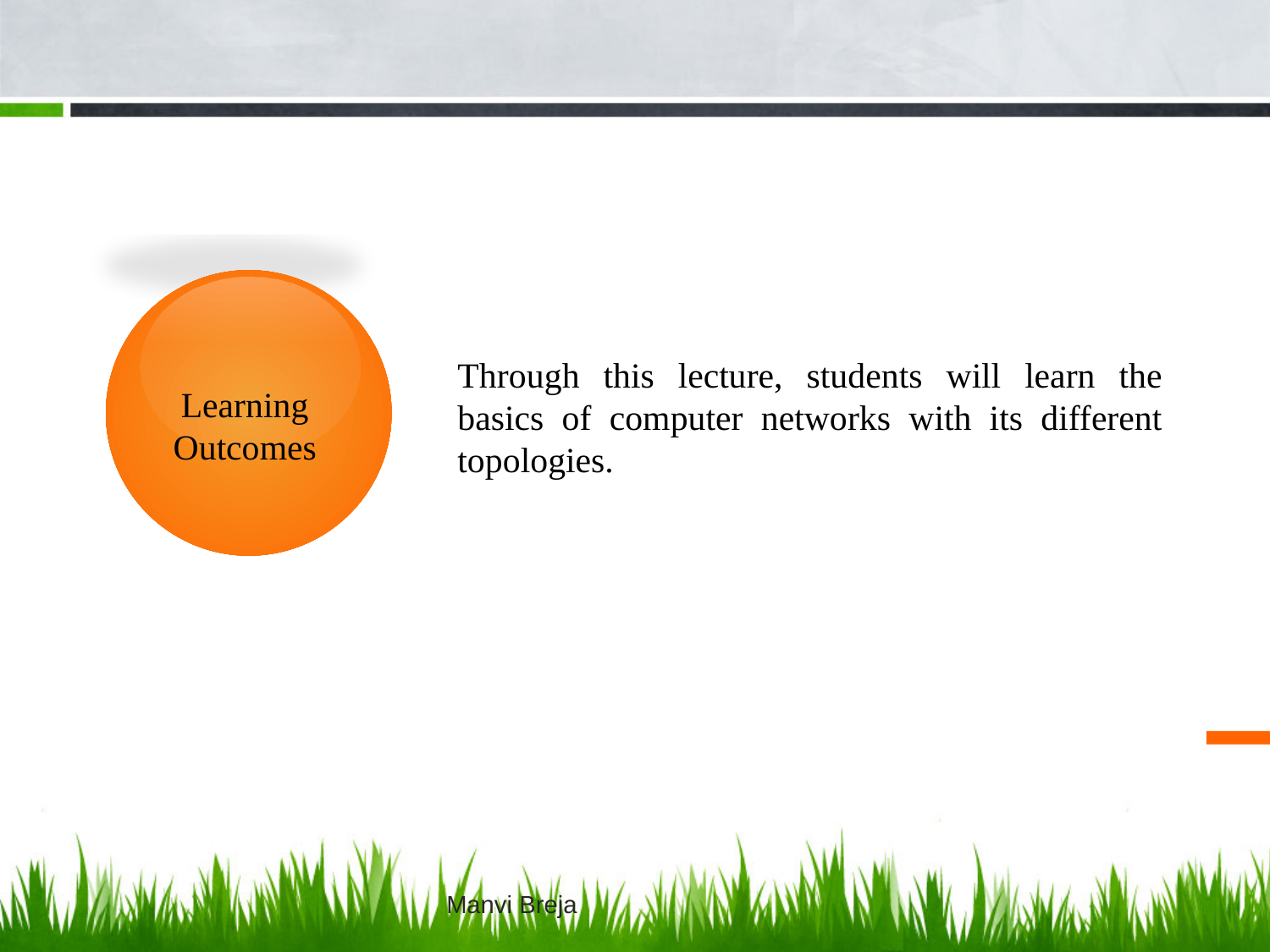

Through this lecture, students will learn the basics of computer networks with its different topologies.
Learning
Outcomes
Manvi Breja